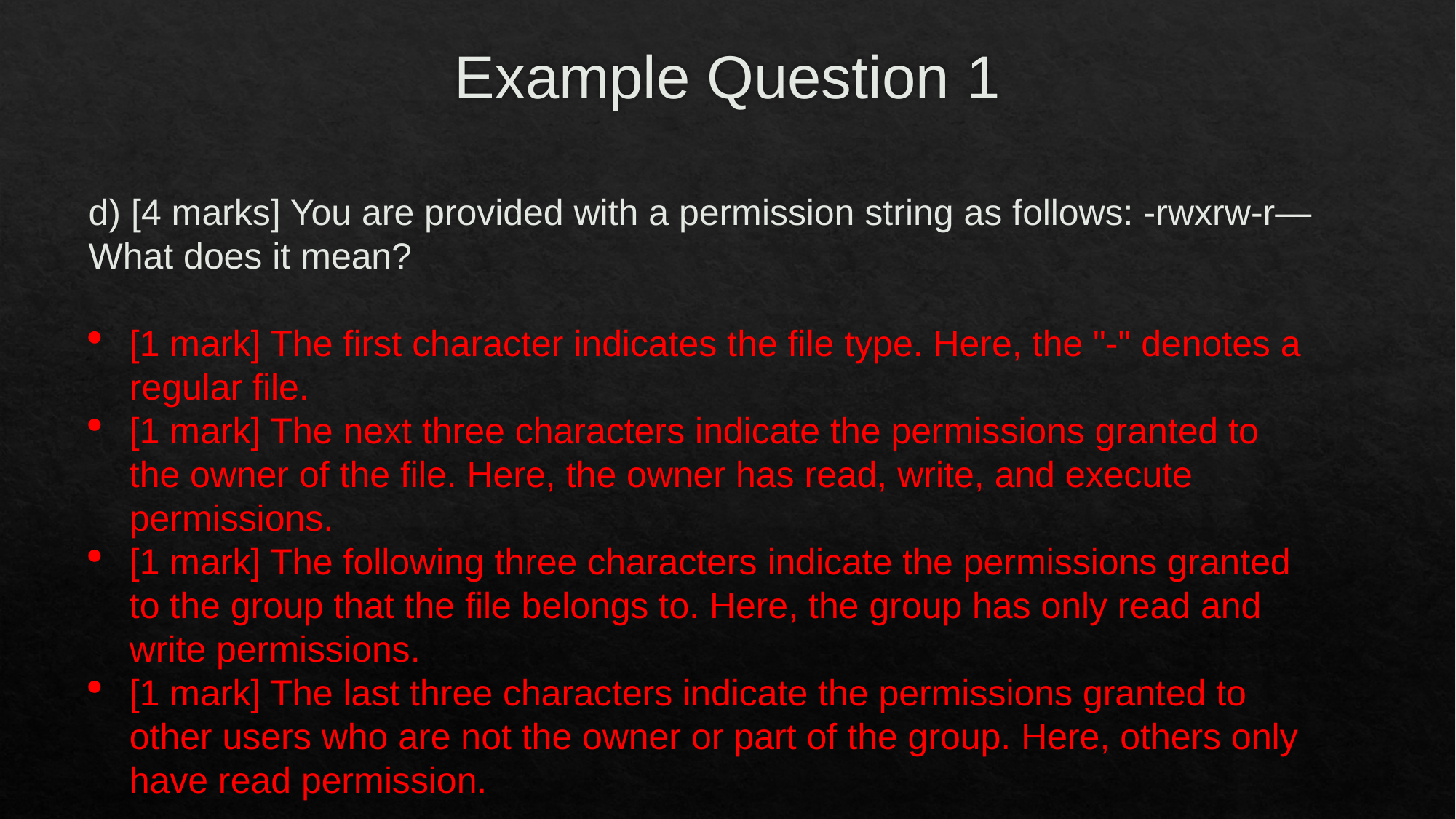

# Example Question 1
d) [4 marks] You are provided with a permission string as follows: -rwxrw-r—
What does it mean?

[1 mark] The first character indicates the file type. Here, the "-" denotes a regular file.
[1 mark] The next three characters indicate the permissions granted to the owner of the file. Here, the owner has read, write, and execute permissions.
[1 mark] The following three characters indicate the permissions granted to the group that the file belongs to. Here, the group has only read and write permissions.
[1 mark] The last three characters indicate the permissions granted to other users who are not the owner or part of the group. Here, others only have read permission.